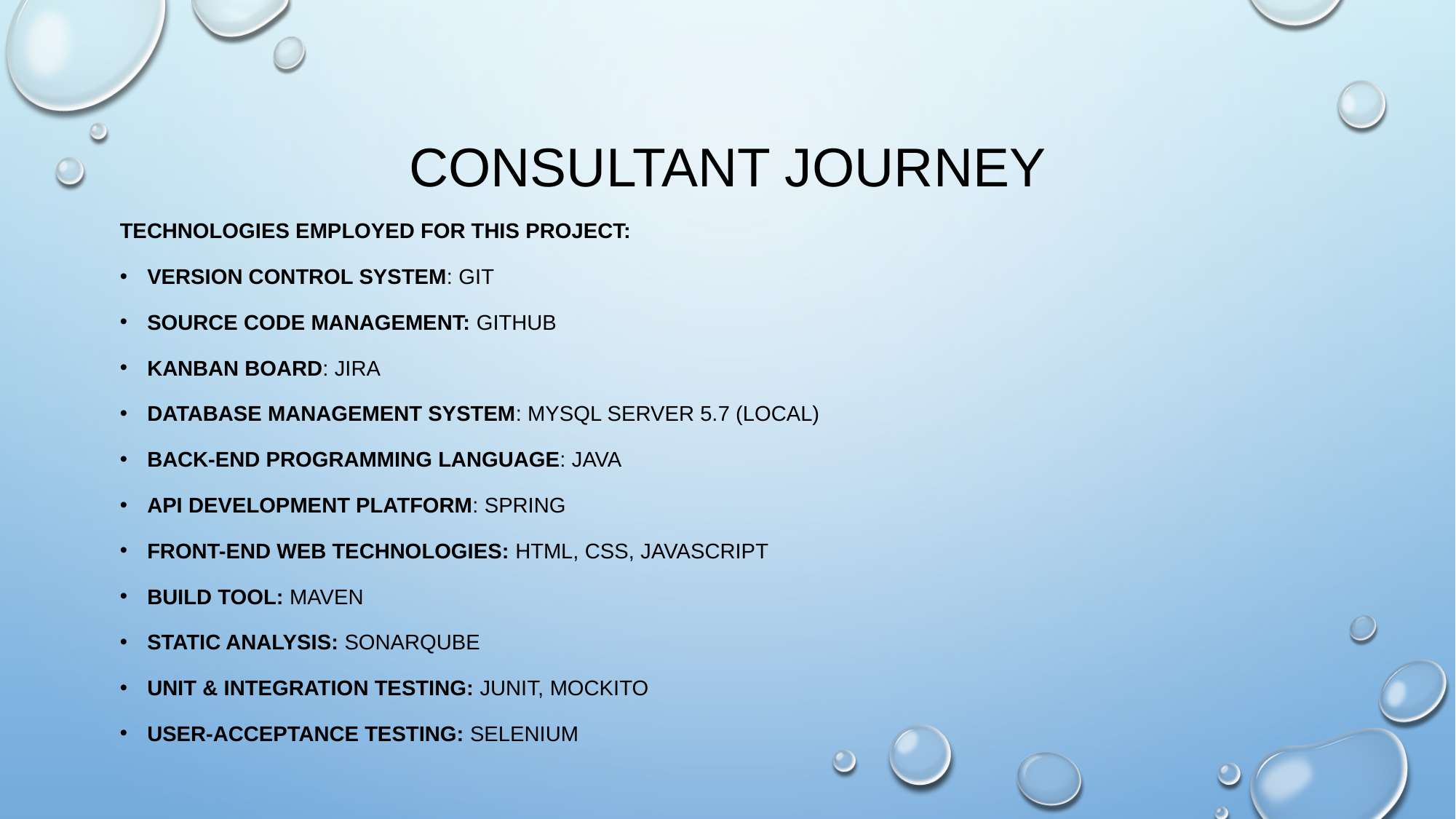

# Consultant journey
Technologies employed for this project:
Version Control System: Git
Source Code Management: GitHub
Kanban Board: Jira
Database Management System: MySQL Server 5.7 (local)
Back-End Programming Language: Java
API Development Platform: Spring
Front-End Web Technologies: HTML, CSS, JavaScript
Build Tool: Maven
Static Analysis: SonarQube
Unit & Integration Testing: JUnit, Mockito
User-Acceptance Testing: Selenium